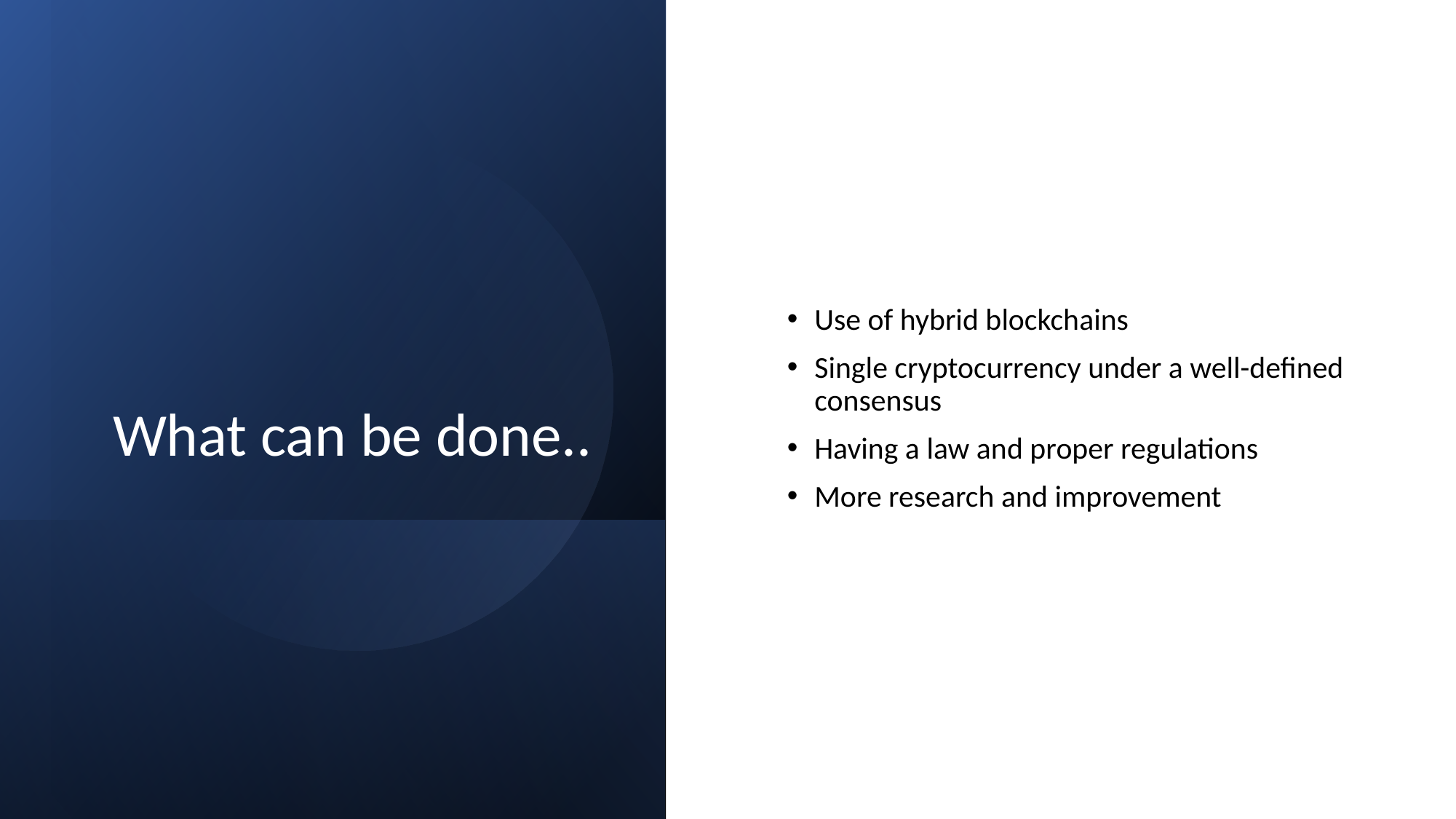

# What can be done..

Use of hybrid blockchains
Single cryptocurrency under a well-defined consensus
Having a law and proper regulations
More research and improvement